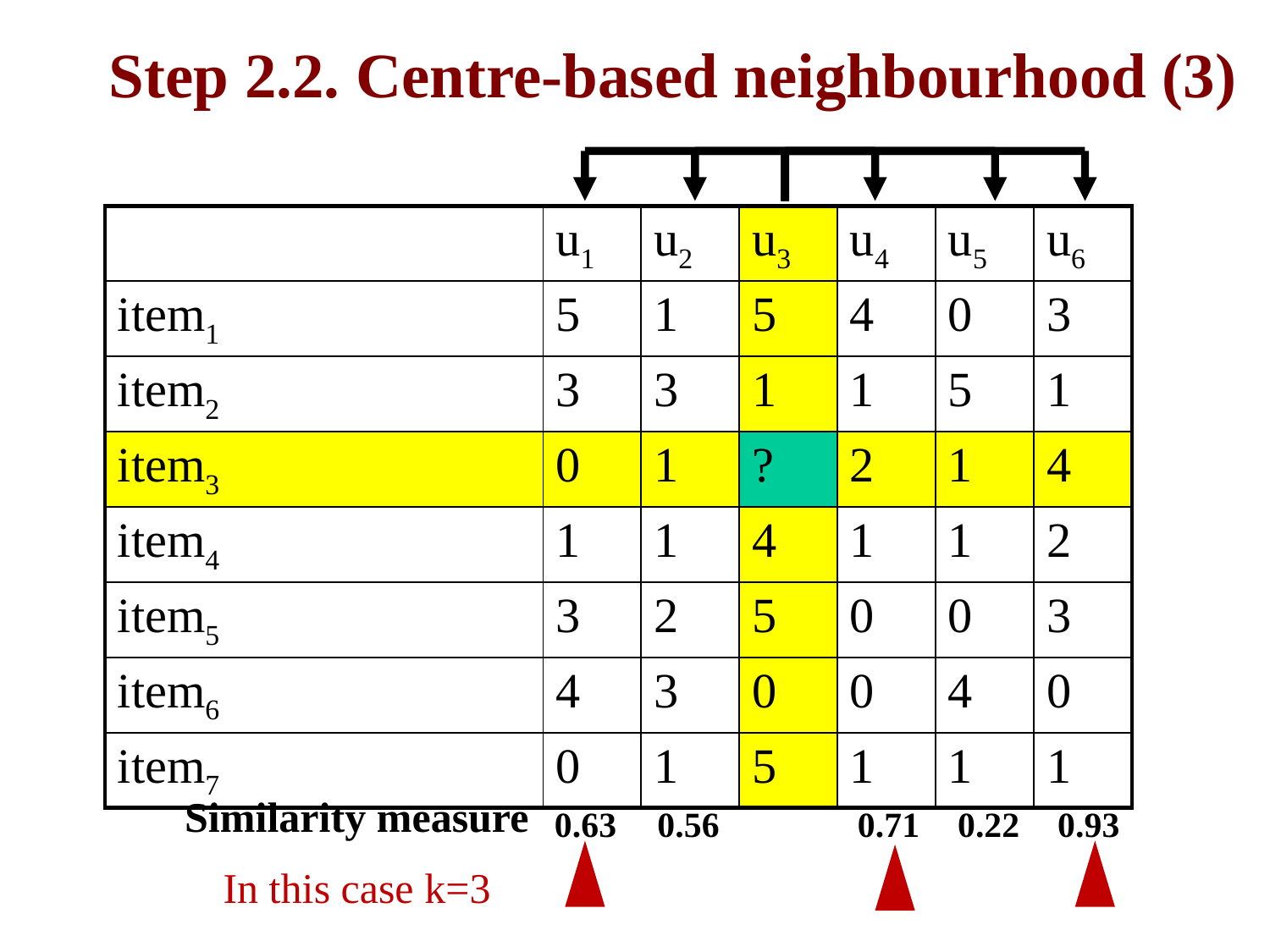

# Step 2.2. Centre-based neighbourhood (3)

|  | u1 | u2 | u3 | u4 | u5 | u6 |
| --- | --- | --- | --- | --- | --- | --- |
| item1 | 5 | 1 | 5 | 4 | 0 | 3 |
| item2 | 3 | 3 | 1 | 1 | 5 | 1 |
| item3 | 0 | 1 | ? | 2 | 1 | 4 |
| item4 | 1 | 1 | 4 | 1 | 1 | 2 |
| item5 | 3 | 2 | 5 | 0 | 0 | 3 |
| item6 | 4 | 3 | 0 | 0 | 4 | 0 |
| item7 | 0 | 1 | 5 | 1 | 1 | 1 |
Similarity measure
0.63
0.56
0.71
0.22
0.93

In this case k=3